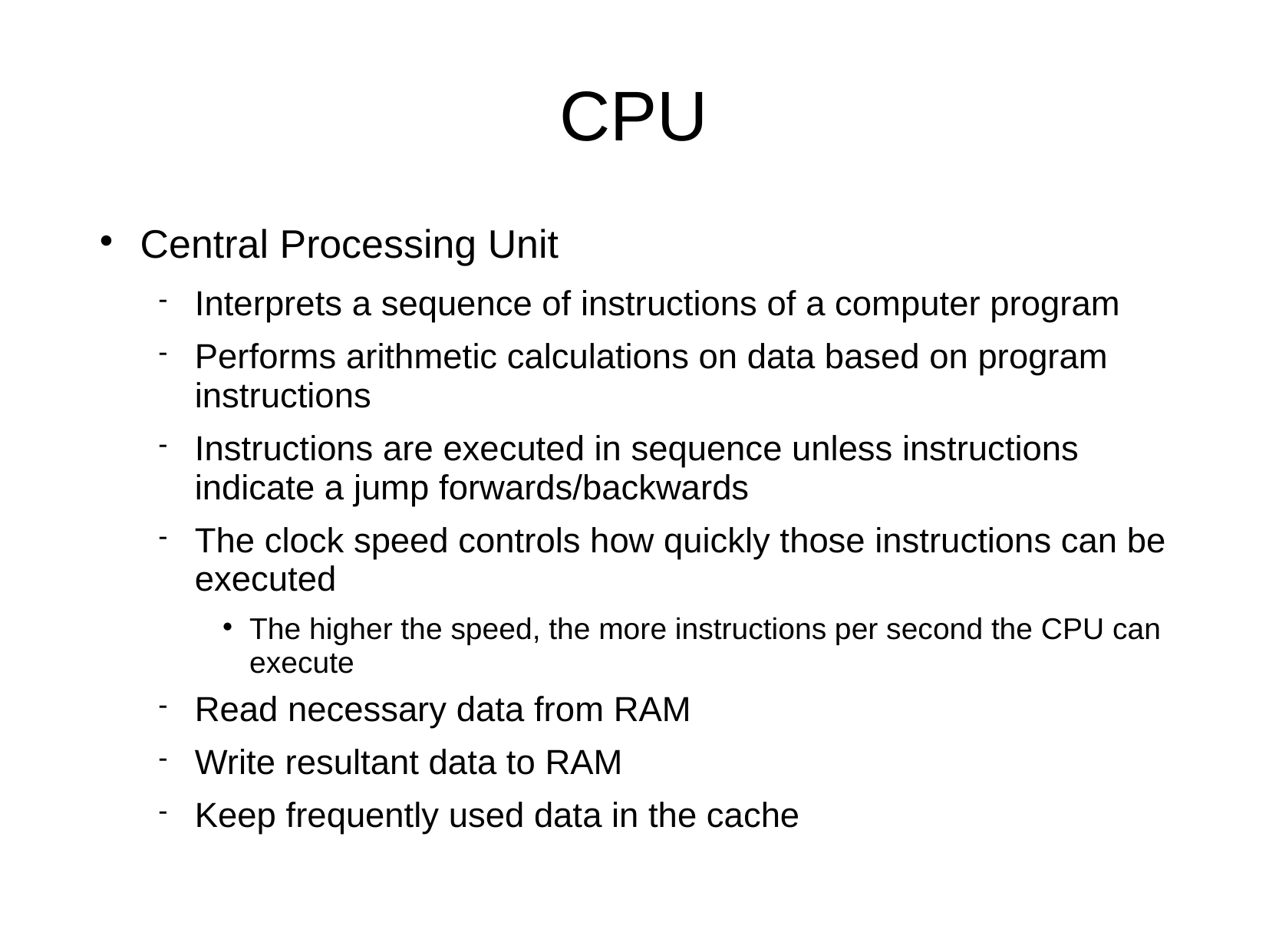

# CPU
Central Processing Unit
Interprets a sequence of instructions of a computer program
Performs arithmetic calculations on data based on program instructions
Instructions are executed in sequence unless instructions indicate a jump forwards/backwards
The clock speed controls how quickly those instructions can be executed
The higher the speed, the more instructions per second the CPU can execute
Read necessary data from RAM
Write resultant data to RAM
Keep frequently used data in the cache